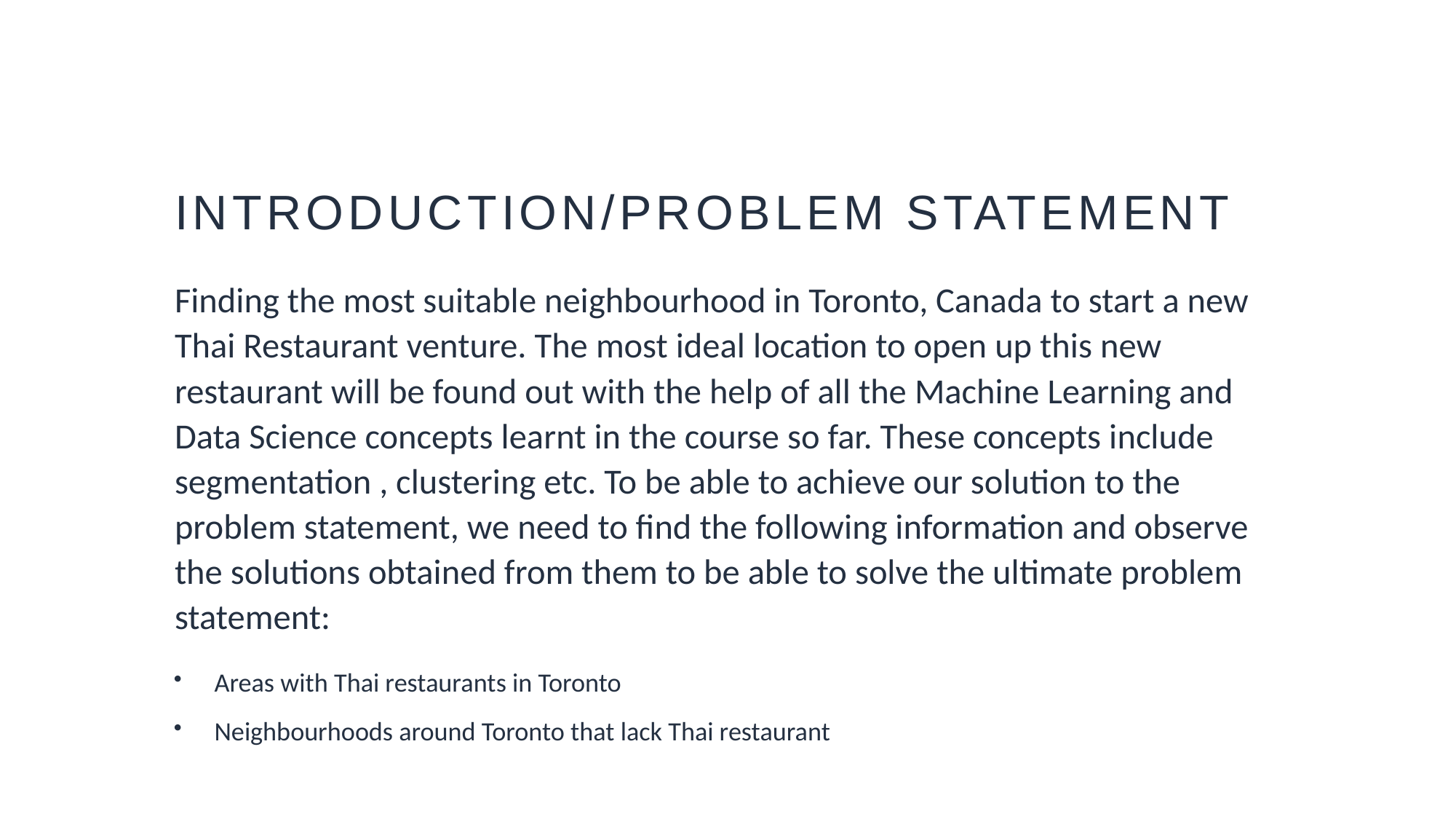

# Introduction/PROBLEM STATEMENT
Finding the most suitable neighbourhood in Toronto, Canada to start a new Thai Restaurant venture. The most ideal location to open up this new restaurant will be found out with the help of all the Machine Learning and Data Science concepts learnt in the course so far. These concepts include segmentation , clustering etc. To be able to achieve our solution to the problem statement, we need to find the following information and observe the solutions obtained from them to be able to solve the ultimate problem statement:
Areas with Thai restaurants in Toronto
Neighbourhoods around Toronto that lack Thai restaurant